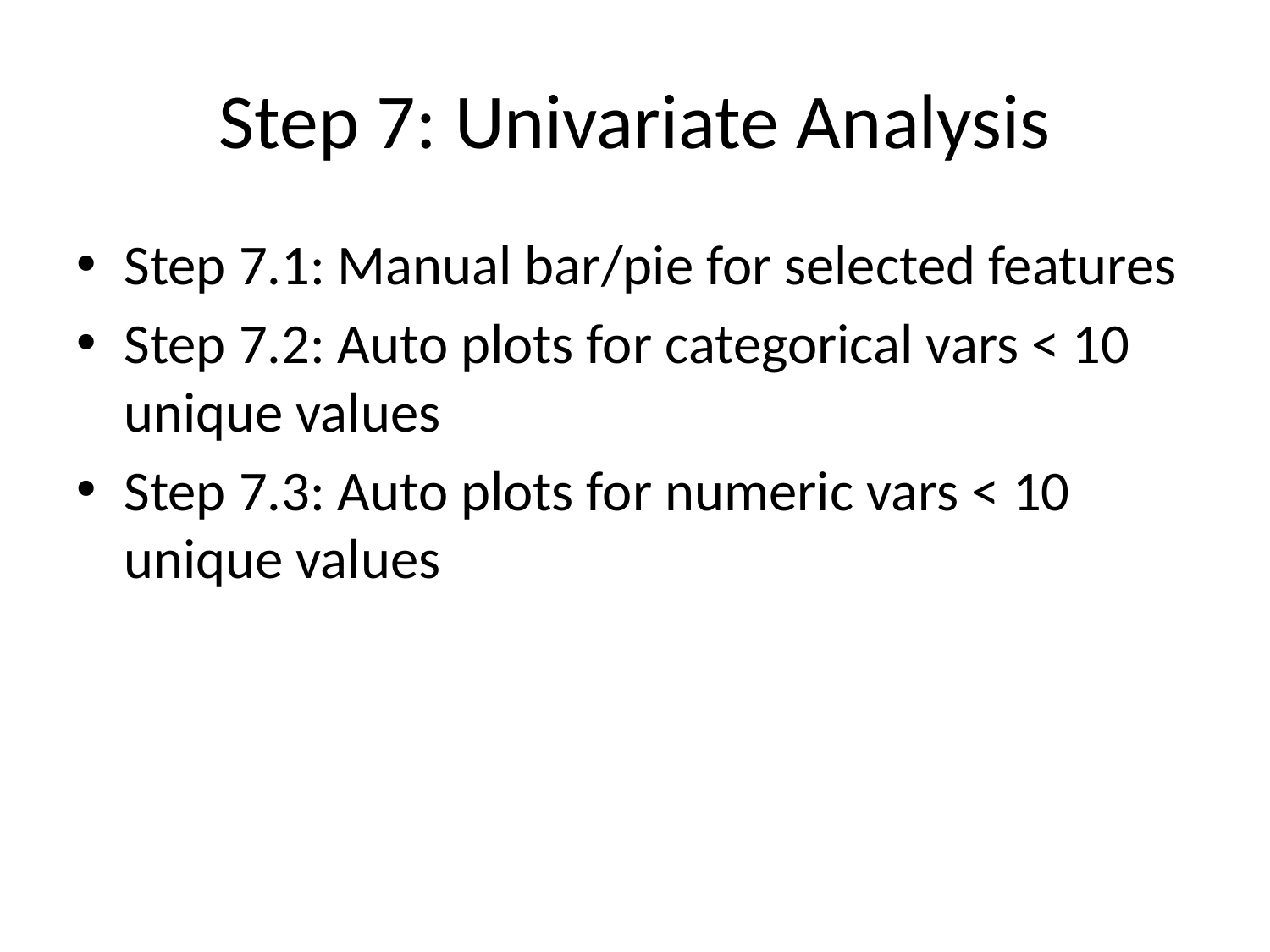

# Step 7: Univariate Analysis
Step 7.1: Manual bar/pie for selected features
Step 7.2: Auto plots for categorical vars < 10 unique values
Step 7.3: Auto plots for numeric vars < 10 unique values